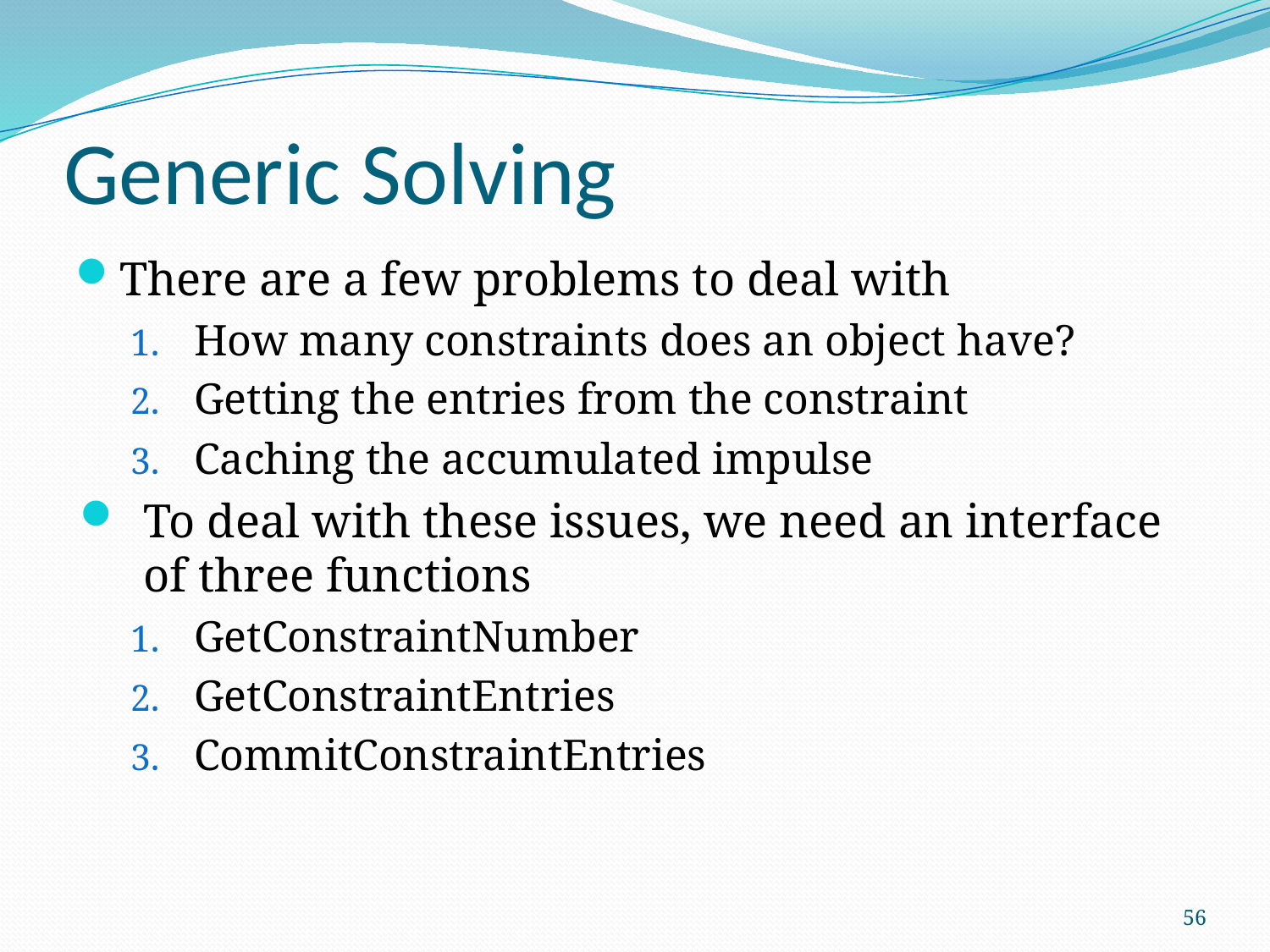

# Generic Solving
There are a few problems to deal with
How many constraints does an object have?
Getting the entries from the constraint
Caching the accumulated impulse
To deal with these issues, we need an interface of three functions
GetConstraintNumber
GetConstraintEntries
CommitConstraintEntries

56